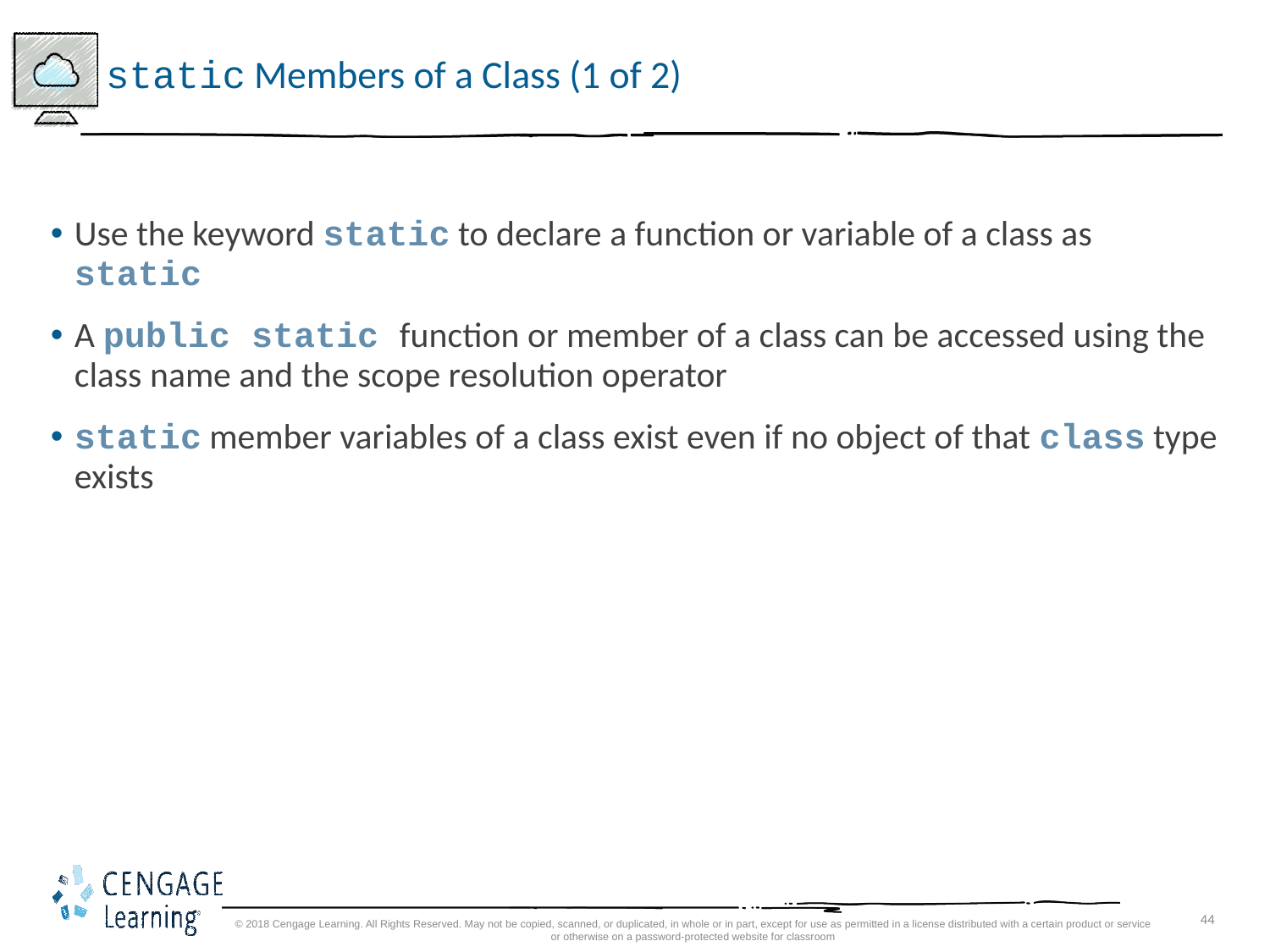

# static Members of a Class (1 of 2)
Use the keyword static to declare a function or variable of a class as static
A public static function or member of a class can be accessed using the class name and the scope resolution operator
static member variables of a class exist even if no object of that class type exists
© 2018 Cengage Learning. All Rights Reserved. May not be copied, scanned, or duplicated, in whole or in part, except for use as permitted in a license distributed with a certain product or service or otherwise on a password-protected website for classroom